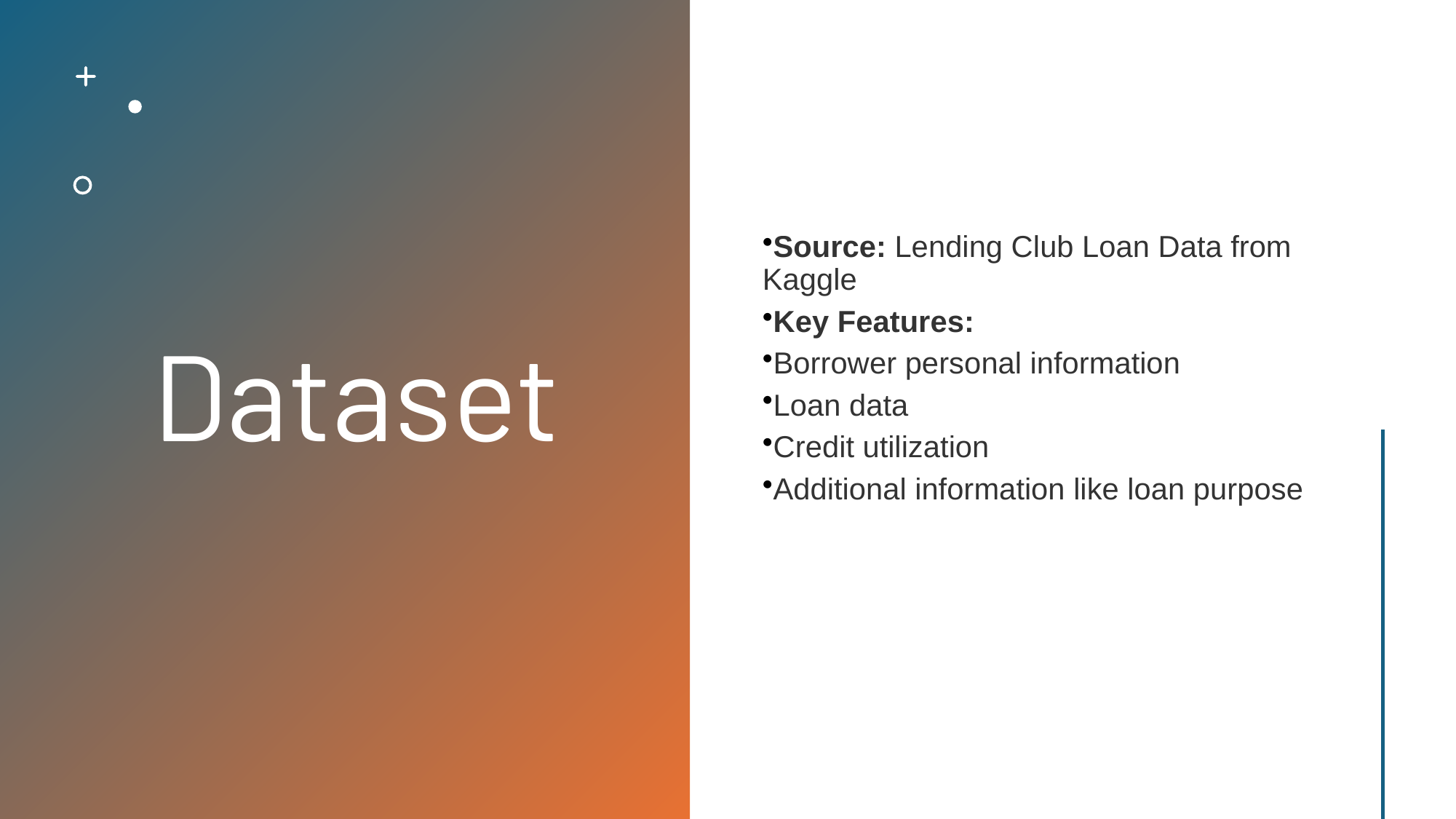

# Dataset
Source: Lending Club Loan Data from Kaggle
Key Features:
Borrower personal information
Loan data
Credit utilization
Additional information like loan purpose